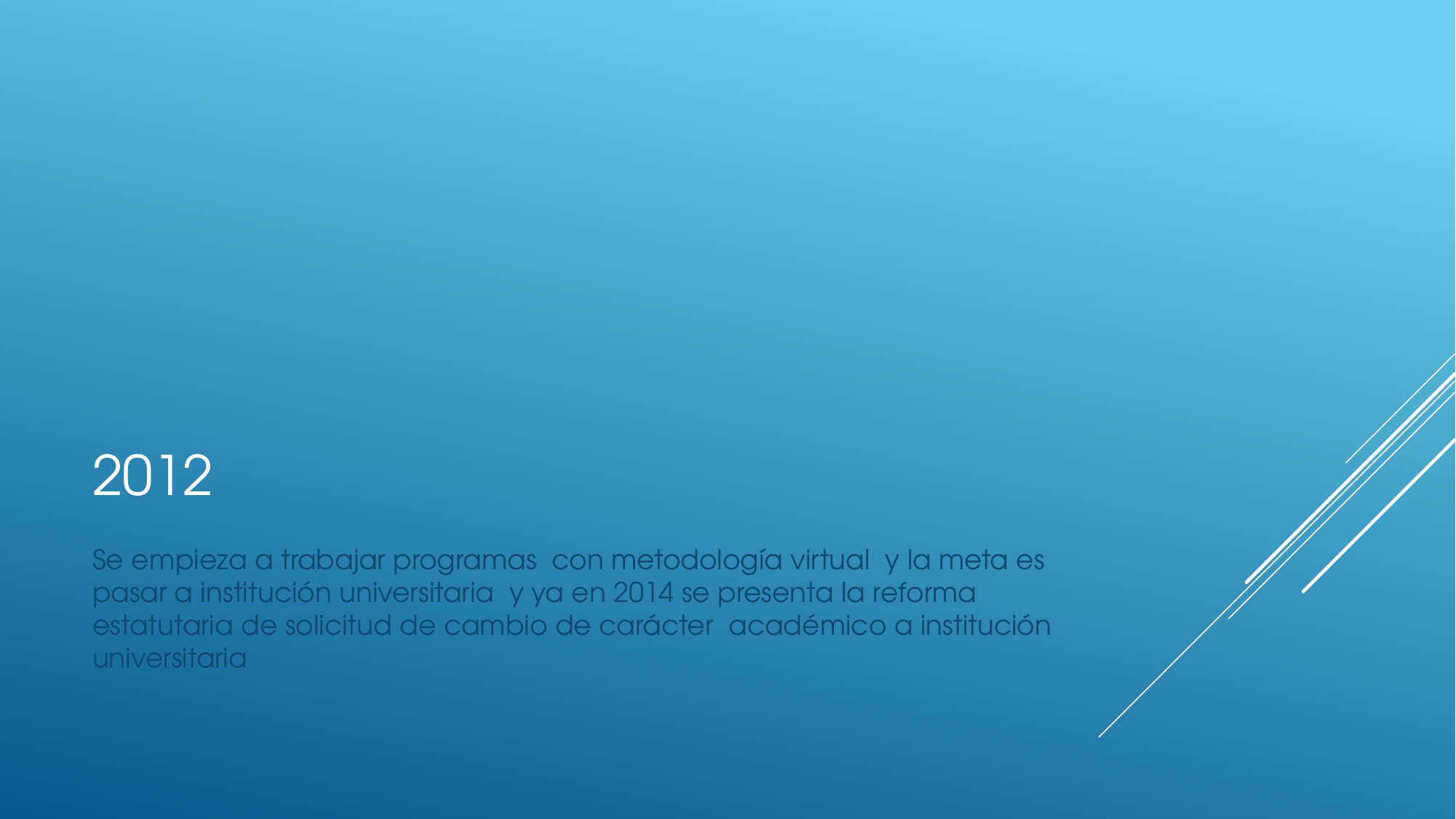

# 2012
Se empieza a trabajar programas  con metodología virtual  y la meta es pasar a institución universitaria  y ya en 2014 se presenta la reforma estatutaria de solicitud de cambio de carácter  académico a institución universitaria